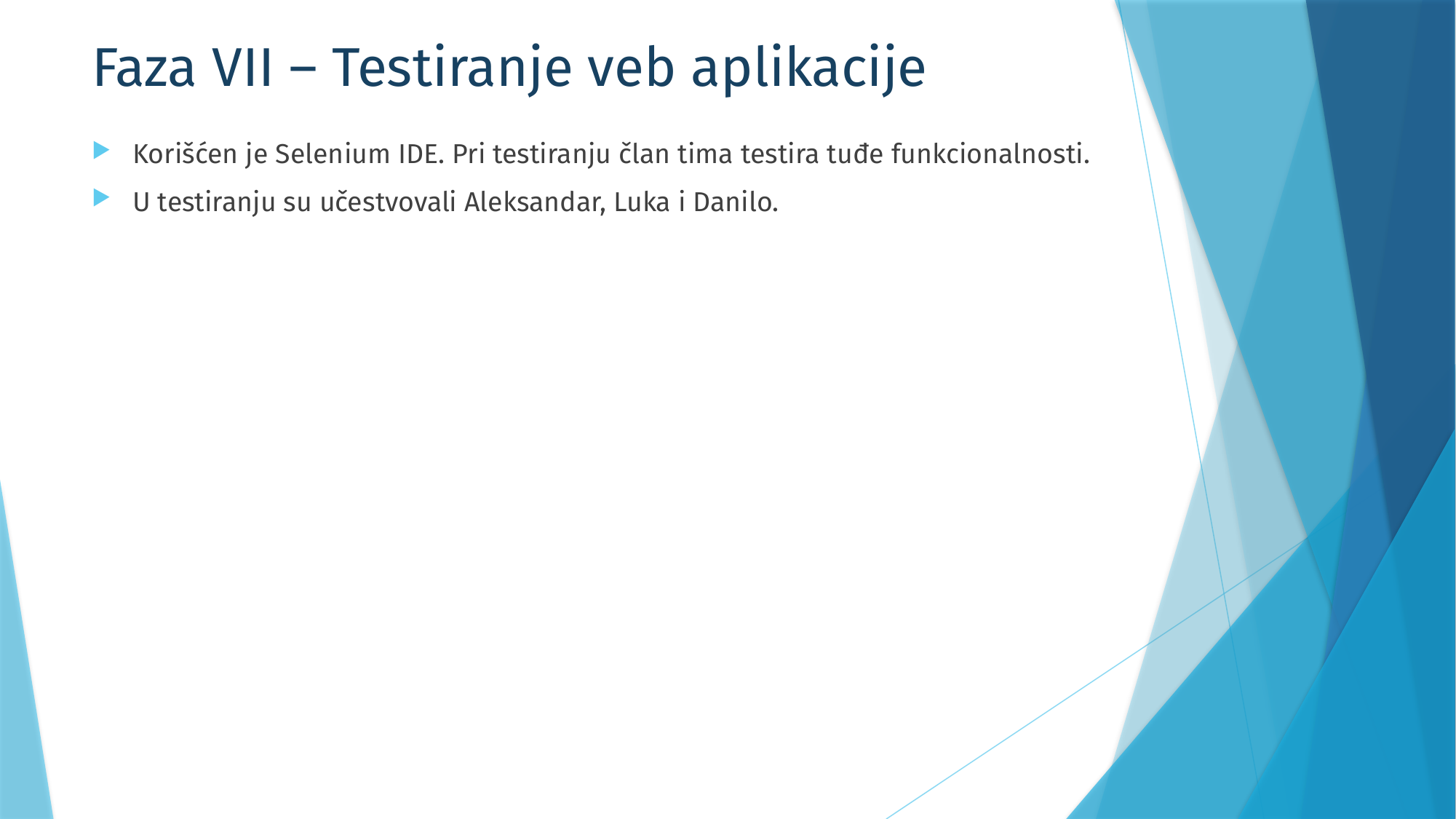

# Faza VII – Testiranje veb aplikacije
Korišćen je Selenium IDE. Pri testiranju član tima testira tuđe funkcionalnosti.
U testiranju su učestvovali Aleksandar, Luka i Danilo.